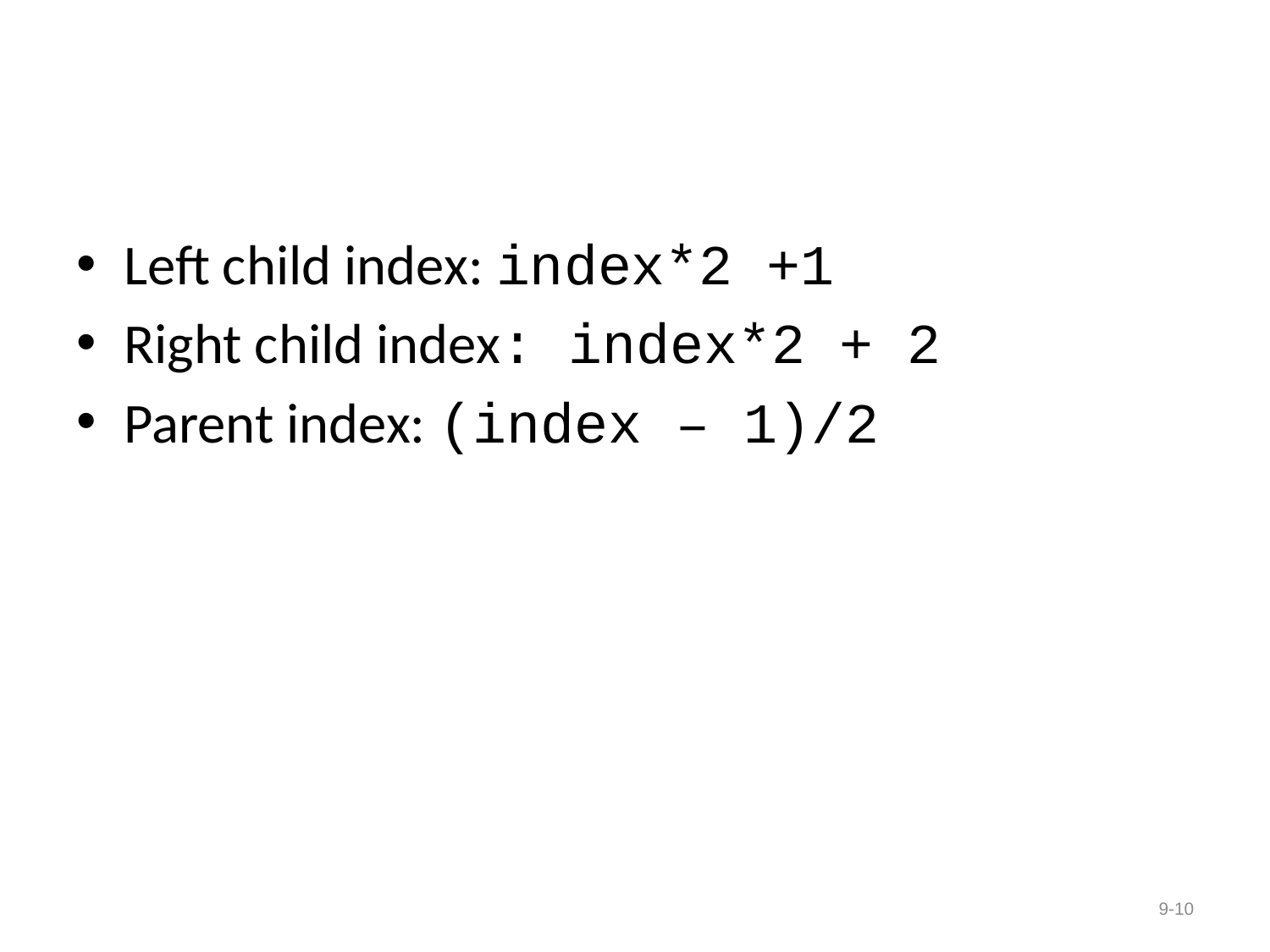

#
Left child index: index*2 +1
Right child index: index*2 + 2
Parent index: (index – 1)/2

9-10